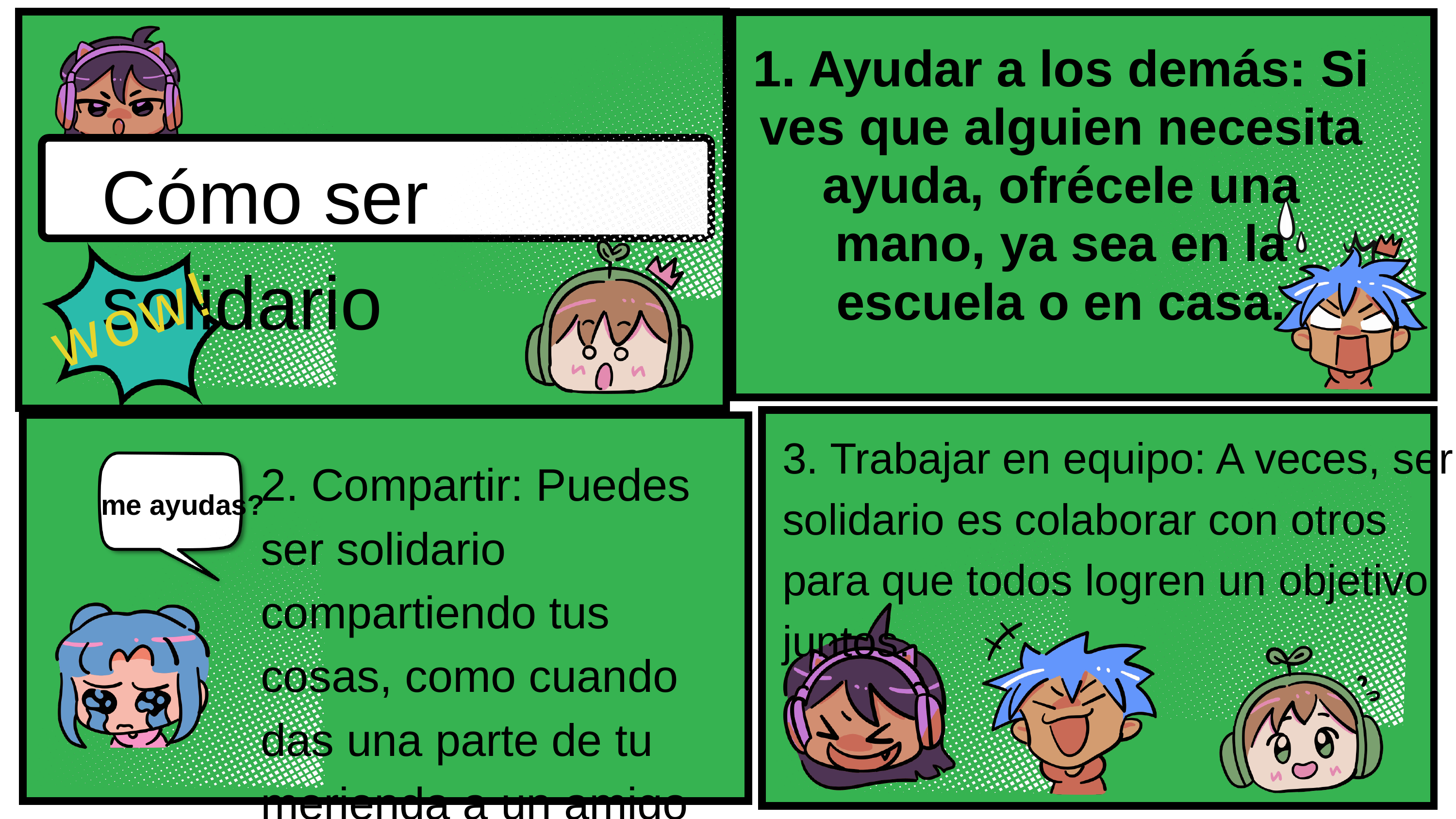

1. Ayudar a los demás: Si ves que alguien necesita ayuda, ofrécele una mano, ya sea en la escuela o en casa.

Cómo ser solidario

wow!

3. Trabajar en equipo: A veces, ser solidario es colaborar con otros para que todos logren un objetivo juntos.

2. Compartir: Puedes ser solidario compartiendo tus cosas, como cuando das una parte de tu merienda a un amigo que olvidó la suya.
me ayudas?